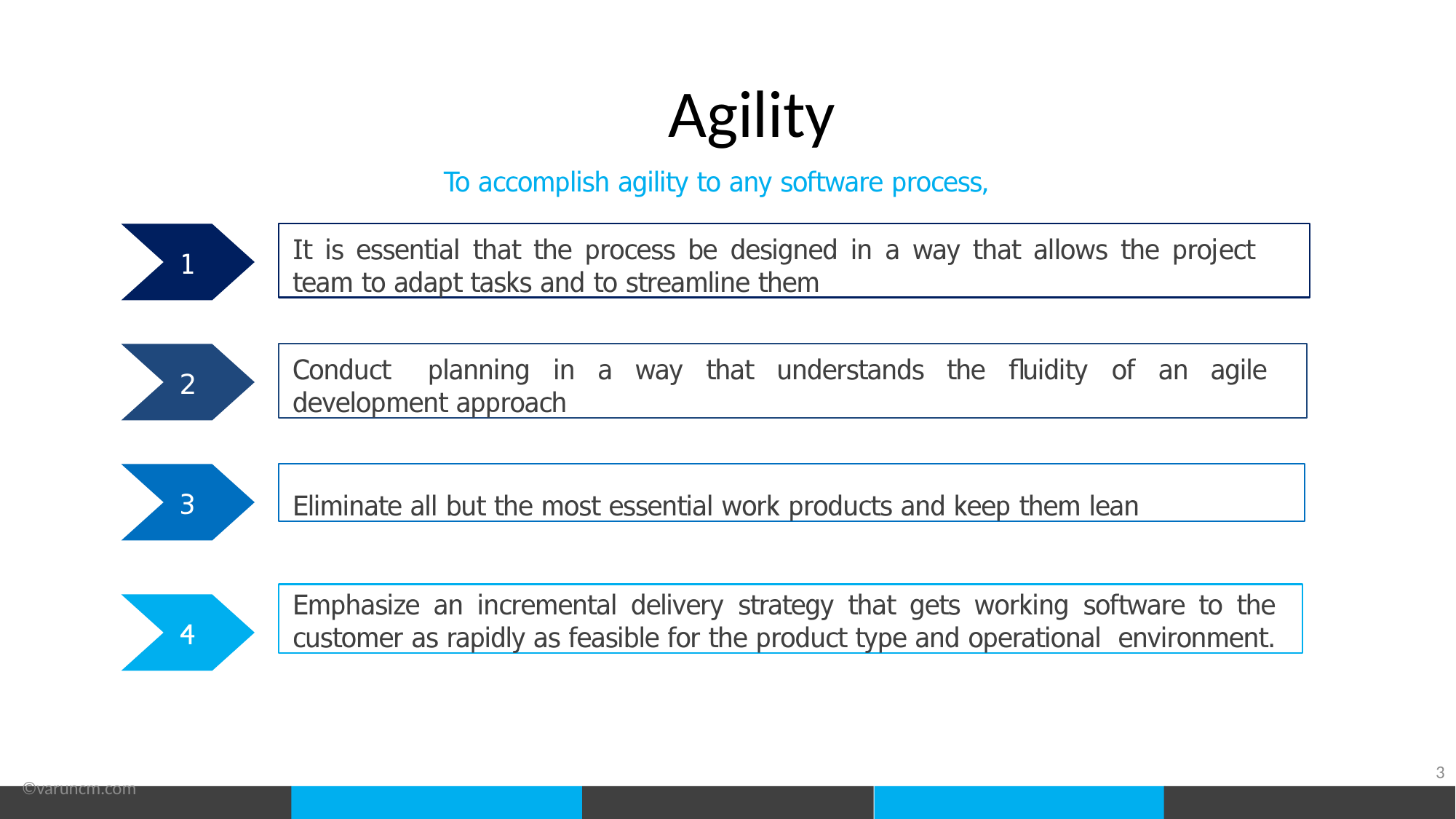

# Agility
To accomplish agility to any software process,

It is essential that the process be designed in a way that allows the project
team to adapt tasks and to streamline them
1

Conduct	planning	in	a	way	that	understands	the	fluidity	of	an	agile
development approach
2

Eliminate all but the most essential work products and keep them lean
3
Emphasize an incremental delivery strategy that gets working software to the  customer as rapidly as feasible for the product type and operational  environment.

4
©varuncm.com
3